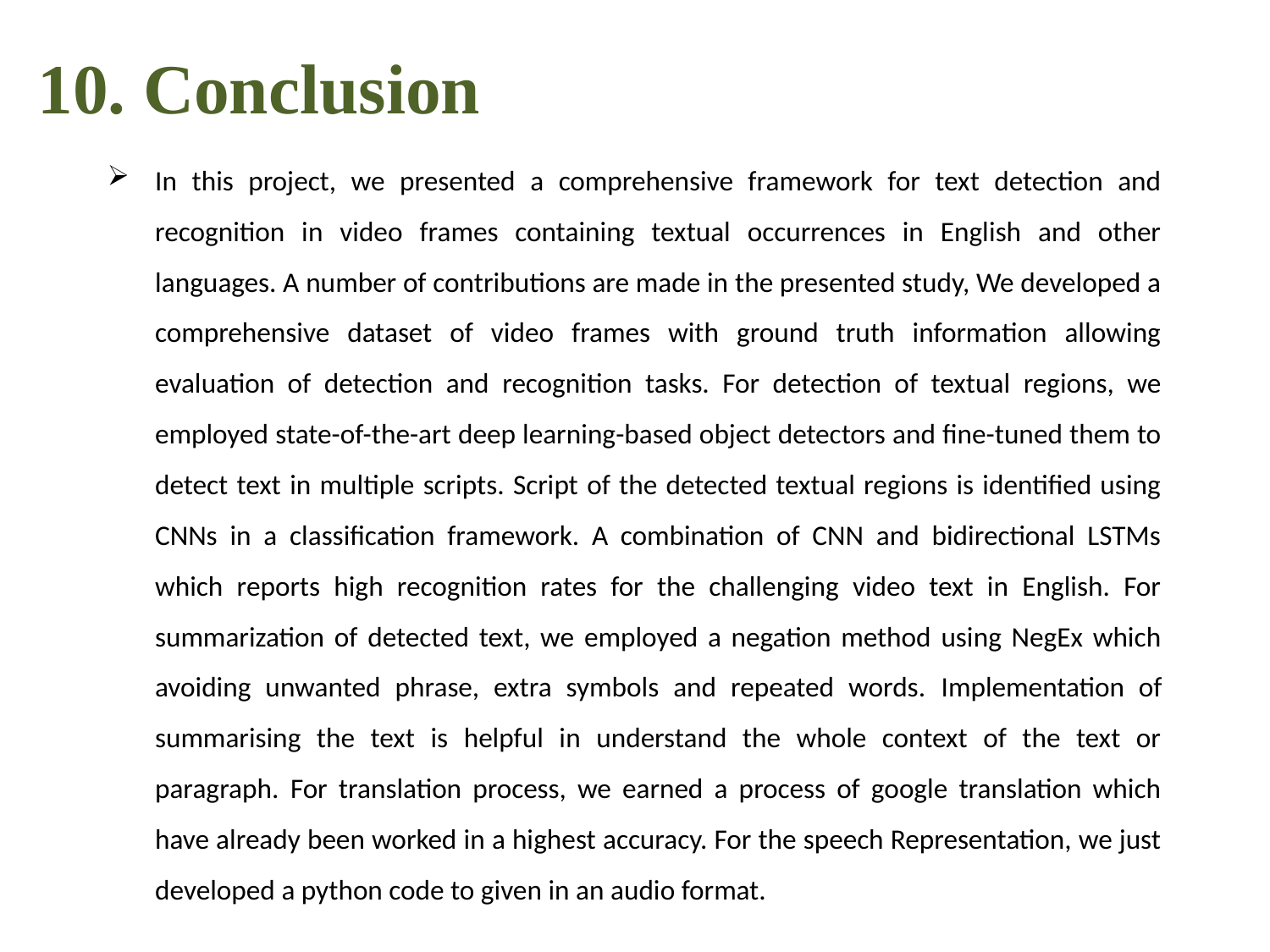

10. Conclusion
In this project, we presented a comprehensive framework for text detection and recognition in video frames containing textual occurrences in English and other languages. A number of contributions are made in the presented study, We developed a comprehensive dataset of video frames with ground truth information allowing evaluation of detection and recognition tasks. For detection of textual regions, we employed state-of-the-art deep learning-based object detectors and fine-tuned them to detect text in multiple scripts. Script of the detected textual regions is identified using CNNs in a classification framework. A combination of CNN and bidirectional LSTMs which reports high recognition rates for the challenging video text in English. For summarization of detected text, we employed a negation method using NegEx which avoiding unwanted phrase, extra symbols and repeated words. Implementation of summarising the text is helpful in understand the whole context of the text or paragraph. For translation process, we earned a process of google translation which have already been worked in a highest accuracy. For the speech Representation, we just developed a python code to given in an audio format.